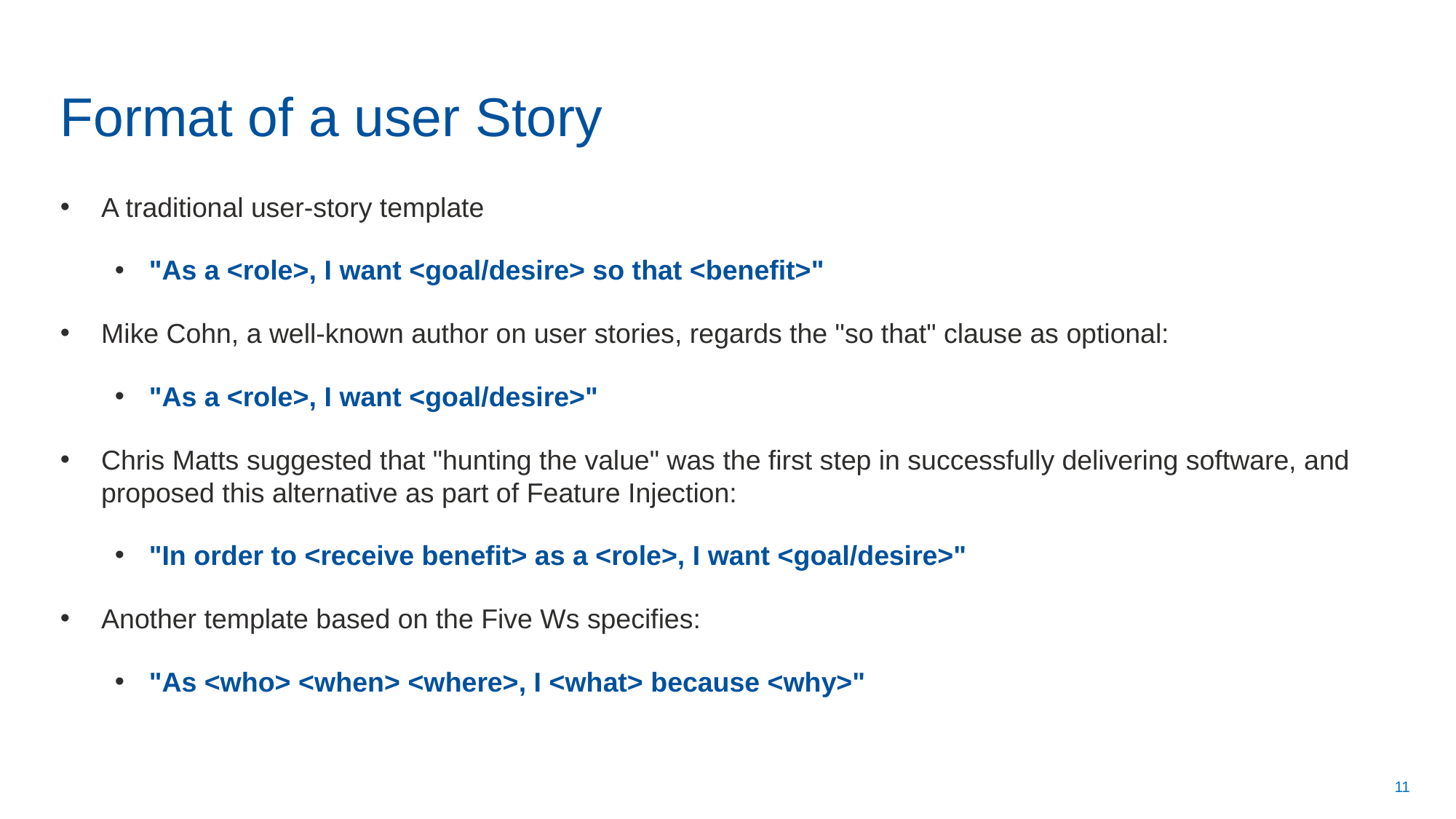

# Format of a user Story
A traditional user-story template
"As a <role>, I want <goal/desire> so that <benefit>"
Mike Cohn, a well-known author on user stories, regards the "so that" clause as optional:
"As a <role>, I want <goal/desire>"
Chris Matts suggested that "hunting the value" was the first step in successfully delivering software, and proposed this alternative as part of Feature Injection:
"In order to <receive benefit> as a <role>, I want <goal/desire>"
Another template based on the Five Ws specifies:
"As <who> <when> <where>, I <what> because <why>"